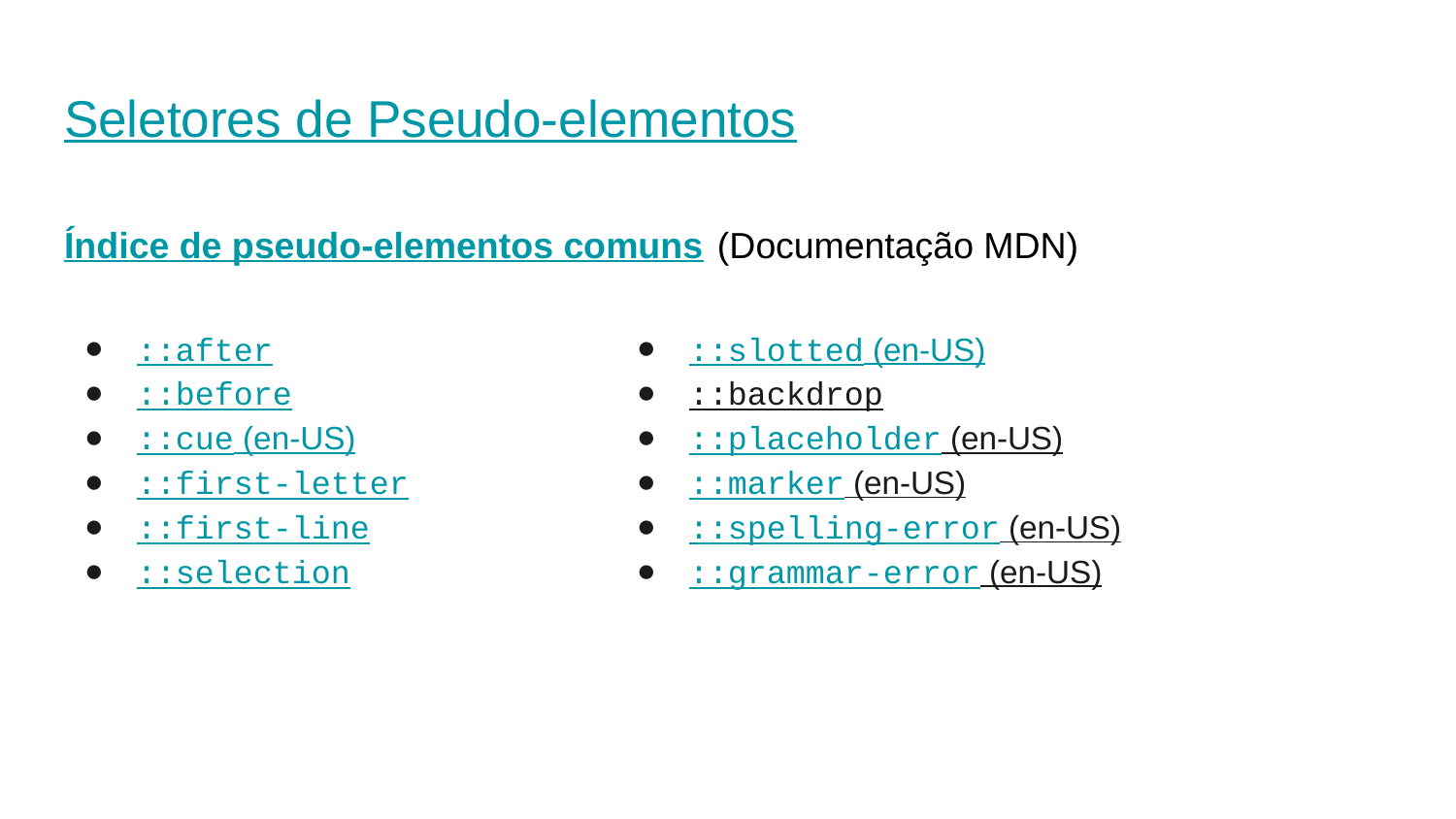

# Seletores de Pseudo-elementos
Índice de pseudo-elementos comuns (Documentação MDN)

::after
::before
::cue (en-US)
::first-letter
::first-line
::selection
::slotted (en-US)
::backdrop
::placeholder (en-US)
::marker (en-US)
::spelling-error (en-US)
::grammar-error (en-US)